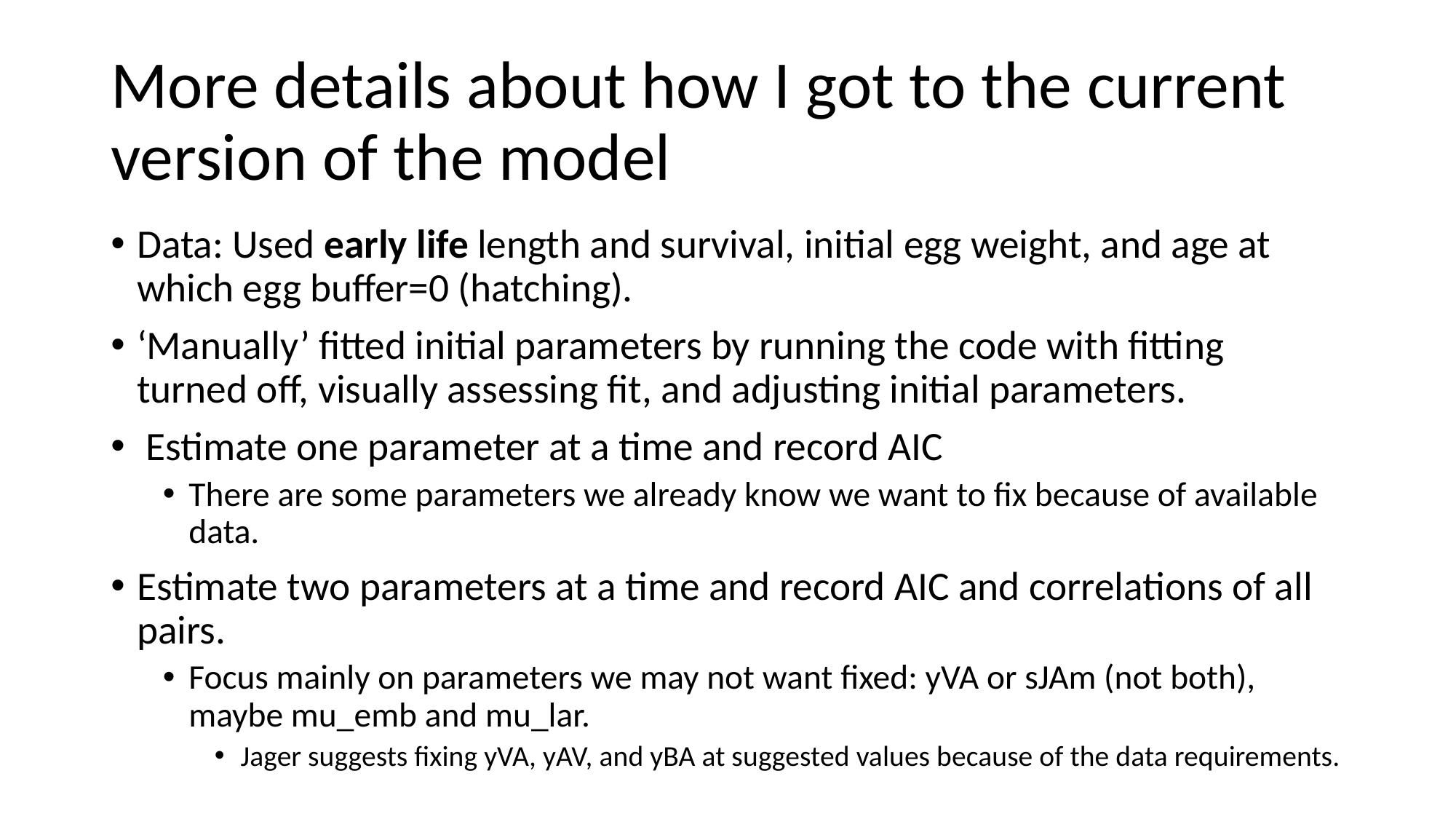

# More details about how I got to the current version of the model
Data: Used early life length and survival, initial egg weight, and age at which egg buffer=0 (hatching).
‘Manually’ fitted initial parameters by running the code with fitting turned off, visually assessing fit, and adjusting initial parameters.
 Estimate one parameter at a time and record AIC
There are some parameters we already know we want to fix because of available data.
Estimate two parameters at a time and record AIC and correlations of all pairs.
Focus mainly on parameters we may not want fixed: yVA or sJAm (not both), maybe mu_emb and mu_lar.
Jager suggests fixing yVA, yAV, and yBA at suggested values because of the data requirements.